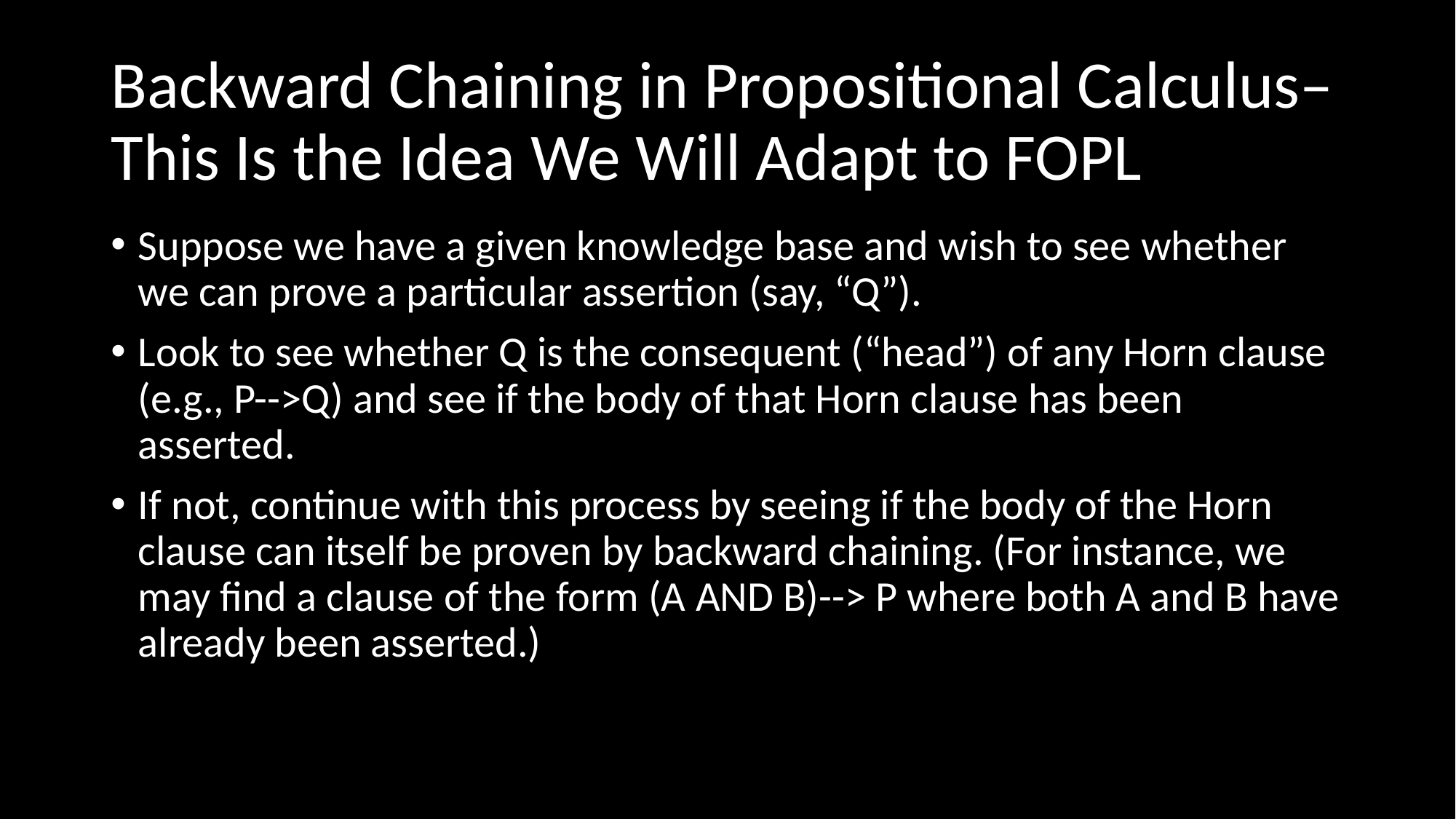

# Backward Chaining in Propositional Calculus–This Is the Idea We Will Adapt to FOPL
Suppose we have a given knowledge base and wish to see whether we can prove a particular assertion (say, “Q”).
Look to see whether Q is the consequent (“head”) of any Horn clause (e.g., P-->Q) and see if the body of that Horn clause has been asserted.
If not, continue with this process by seeing if the body of the Horn clause can itself be proven by backward chaining. (For instance, we may find a clause of the form (A AND B)--> P where both A and B have already been asserted.)